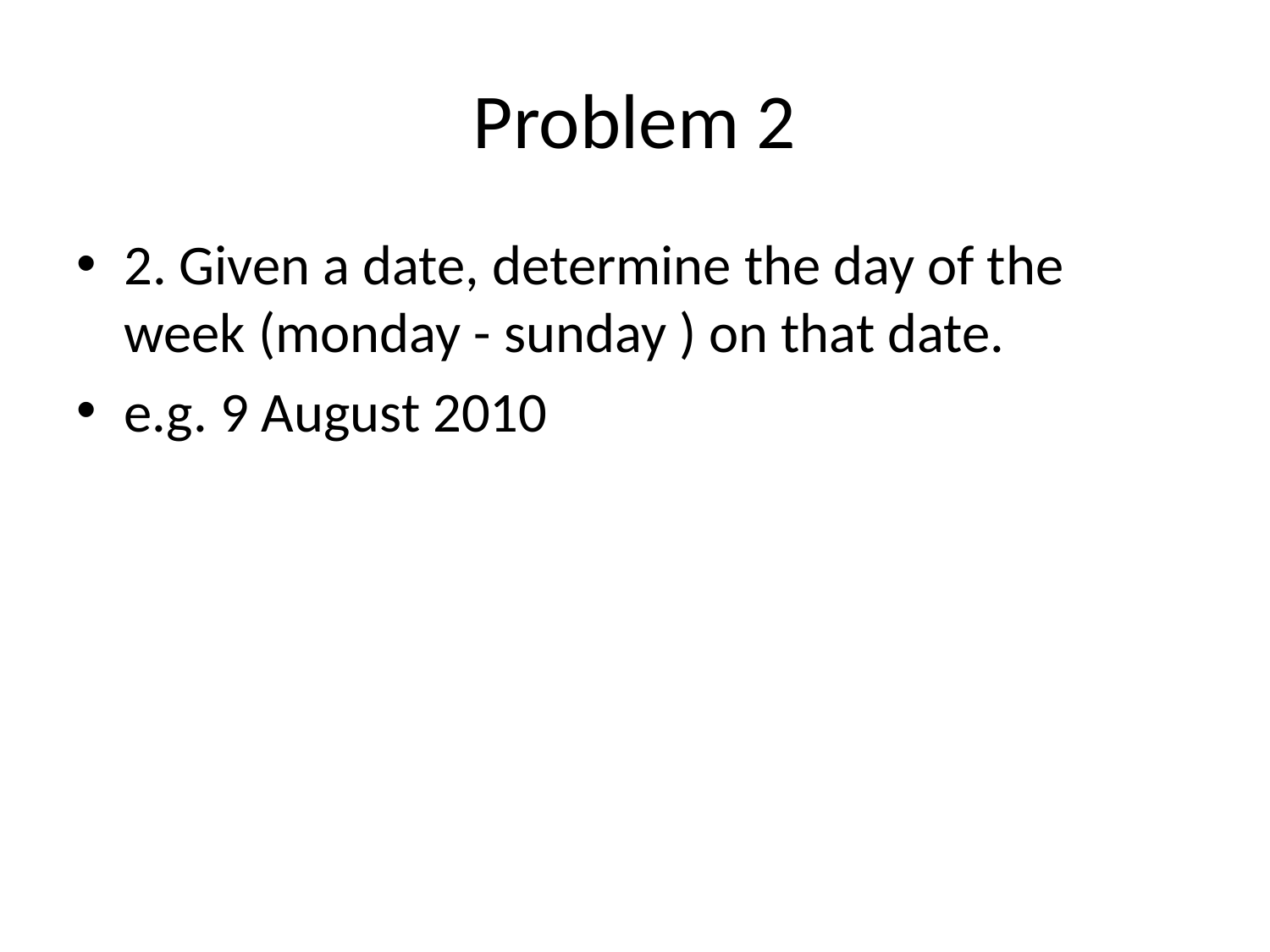

# Problem 2
2. Given a date, determine the day of the week (monday - sunday ) on that date.
e.g. 9 August 2010